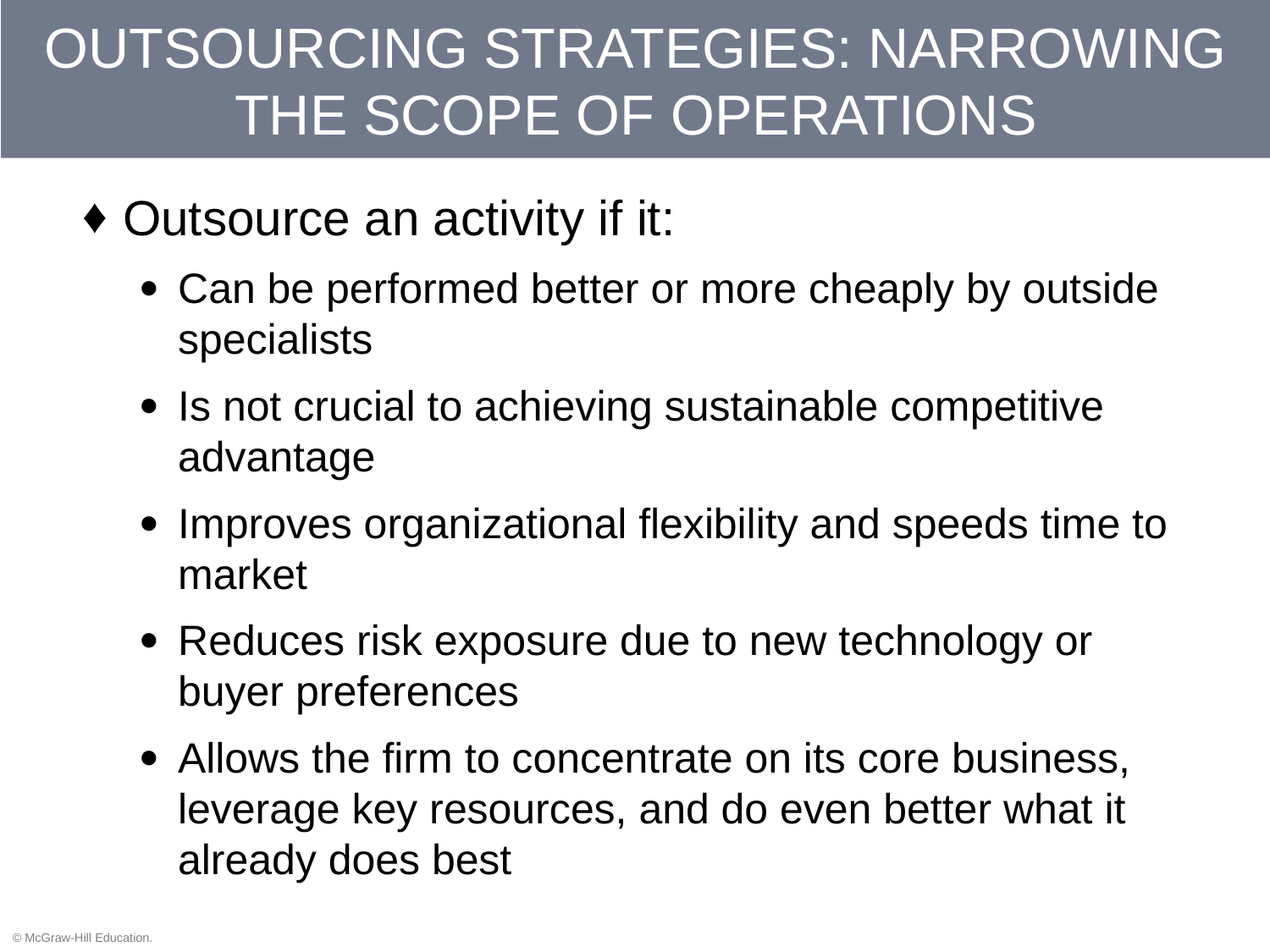

# OUTSOURCING STRATEGIES: NARROWING THE SCOPE OF OPERATIONS
Outsource an activity if it:
Can be performed better or more cheaply by outside specialists
Is not crucial to achieving sustainable competitive advantage
Improves organizational flexibility and speeds time to market
Reduces risk exposure due to new technology or buyer preferences
Allows the firm to concentrate on its core business, leverage key resources, and do even better what it already does best